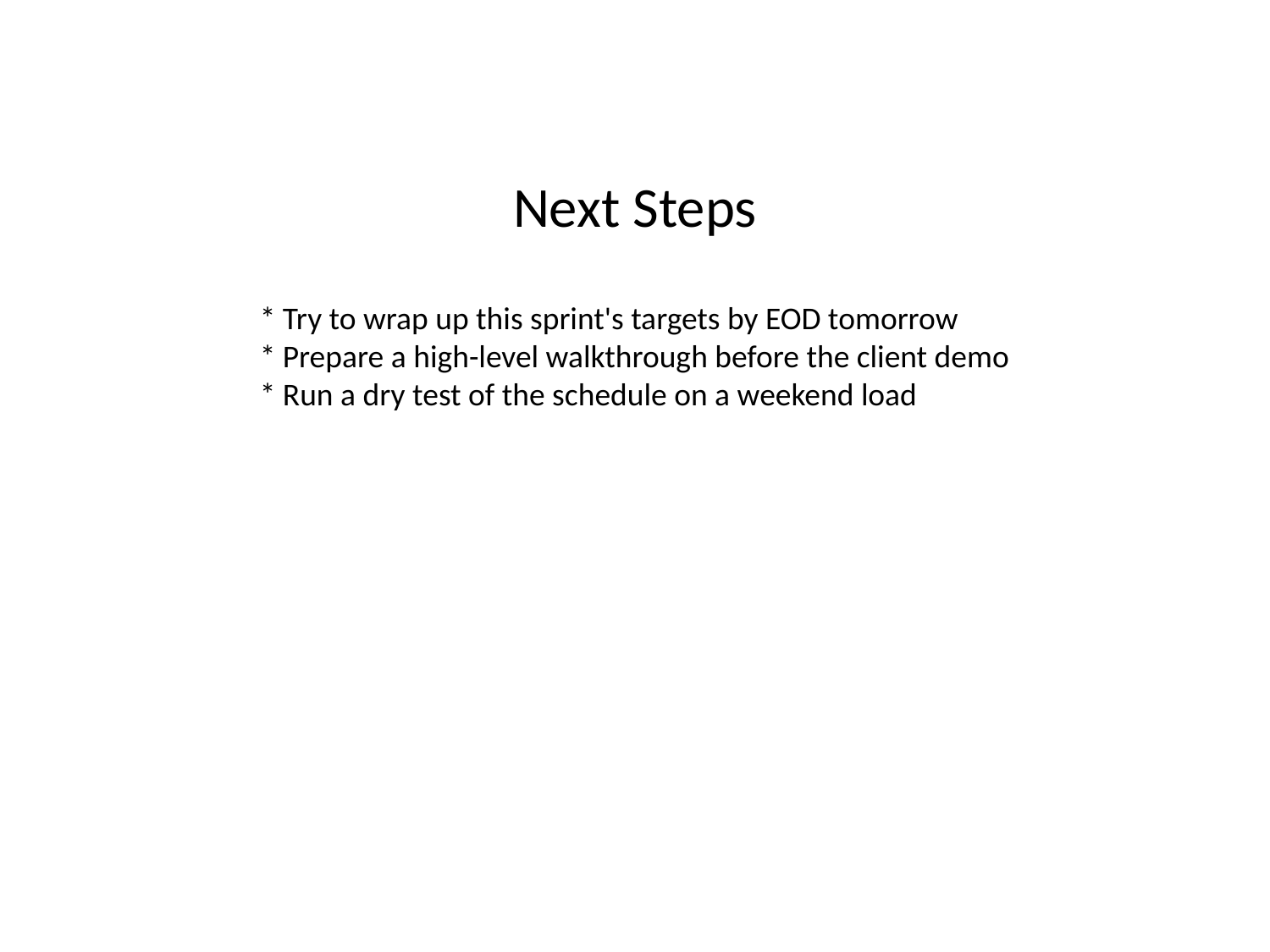

Next Steps

* Try to wrap up this sprint's targets by EOD tomorrow
* Prepare a high-level walkthrough before the client demo
* Run a dry test of the schedule on a weekend load